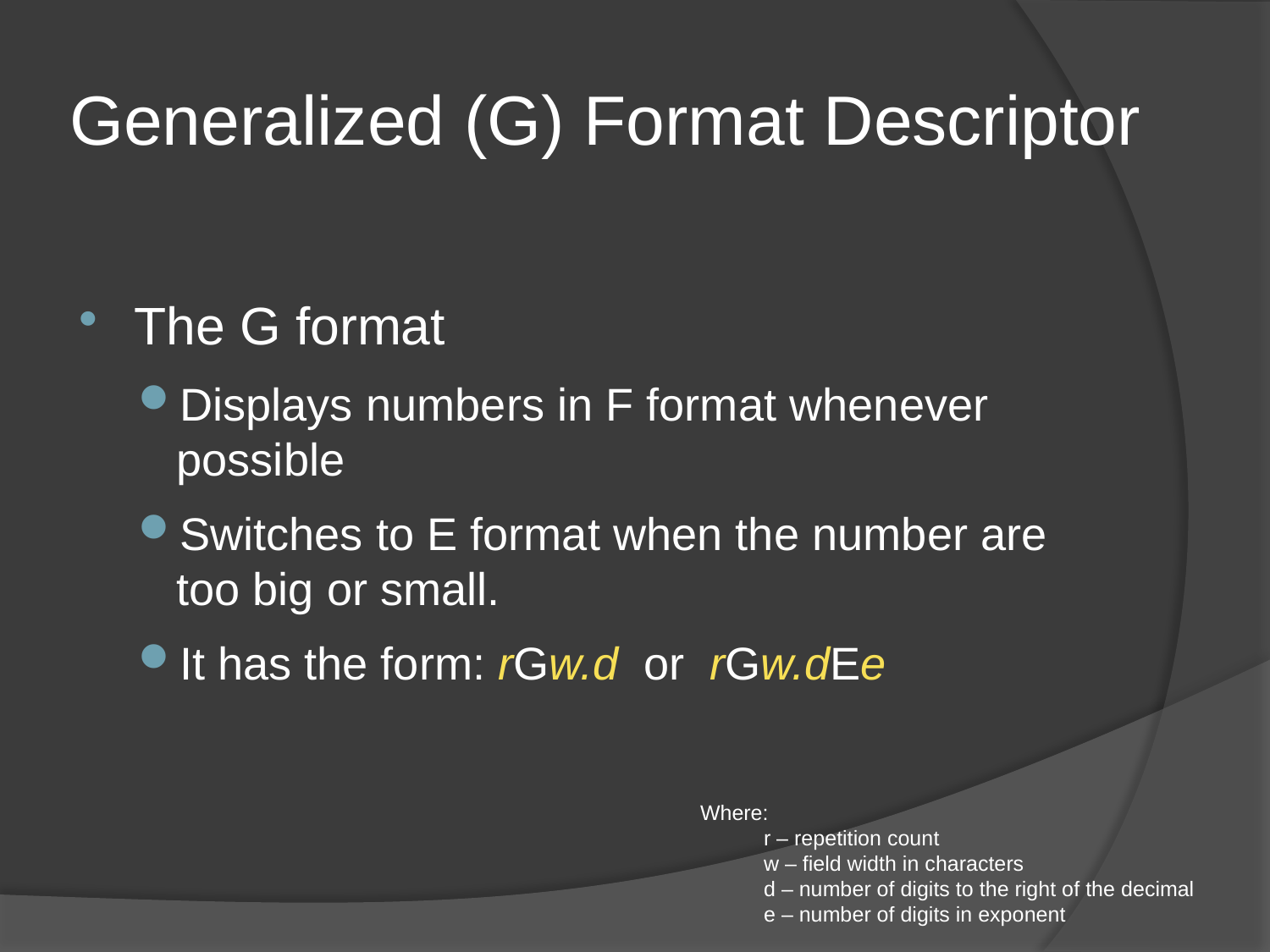

# Generalized (G) Format Descriptor
The G format
Displays numbers in F format whenever possible
Switches to E format when the number are too big or small.
It has the form: rGw.d  or  rGw.dEe

Where:
r – repetition count
w – field width in characters
d – number of digits to the right of the decimal
e – number of digits in exponent